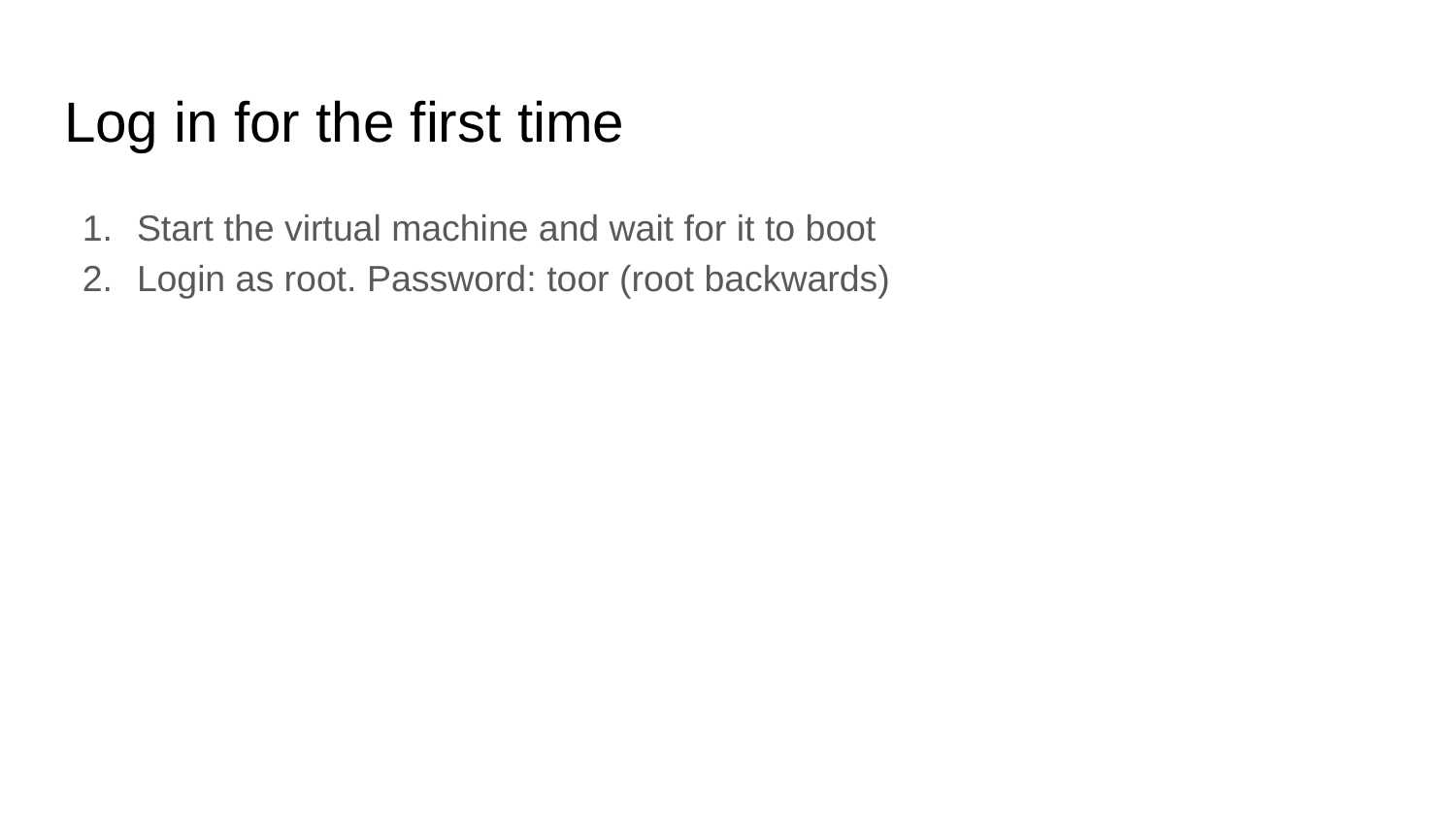

# Log in for the first time
Start the virtual machine and wait for it to boot
Login as root. Password: toor (root backwards)